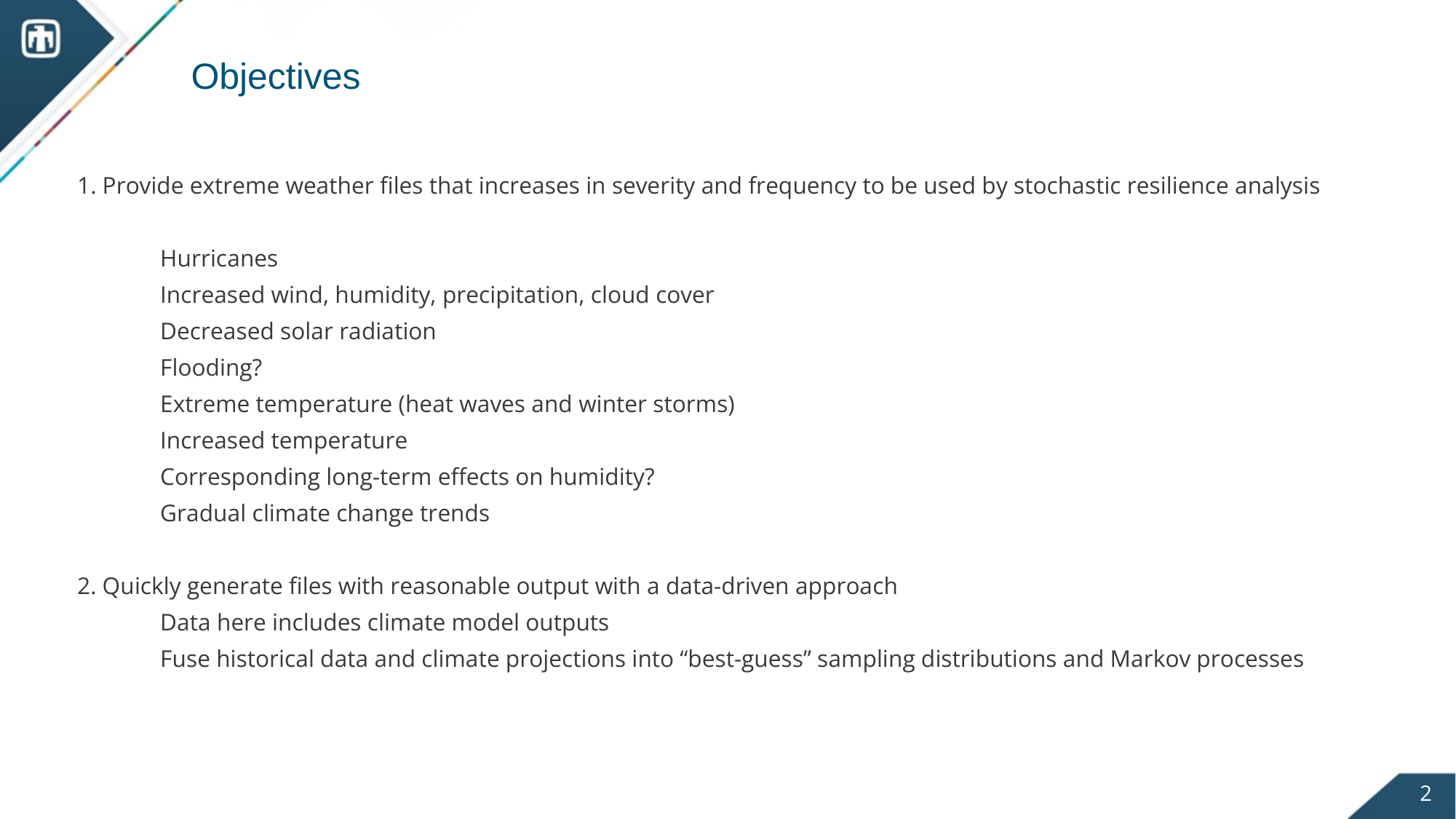

# Objectives
1. Provide extreme weather files that increases in severity and frequency to be used by stochastic resilience analysis

	Hurricanes
		Increased wind, humidity, precipitation, cloud cover
		Decreased solar radiation
		Flooding?
	Extreme temperature (heat waves and winter storms)
		Increased temperature
		Corresponding long-term effects on humidity?
	Gradual climate change trends

2. Quickly generate files with reasonable output with a data-driven approach
	Data here includes climate model outputs
	Fuse historical data and climate projections into “best-guess” sampling distributions and Markov processes

2